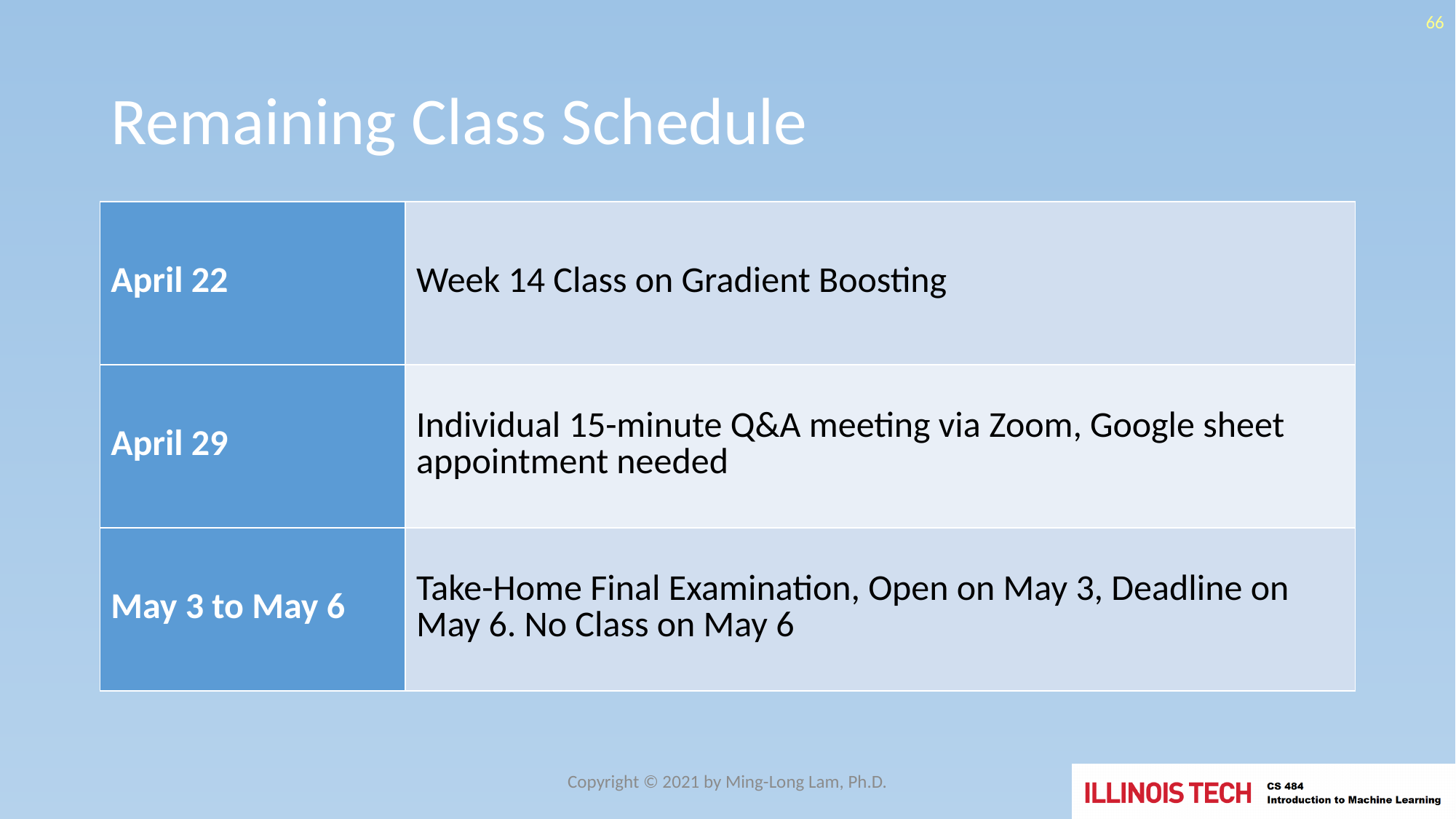

66
# Remaining Class Schedule
| April 22 | Week 14 Class on Gradient Boosting |
| --- | --- |
| April 29 | Individual 15-minute Q&A meeting via Zoom, Google sheet appointment needed |
| May 3 to May 6 | Take-Home Final Examination, Open on May 3, Deadline on May 6. No Class on May 6 |
Copyright © 2021 by Ming-Long Lam, Ph.D.